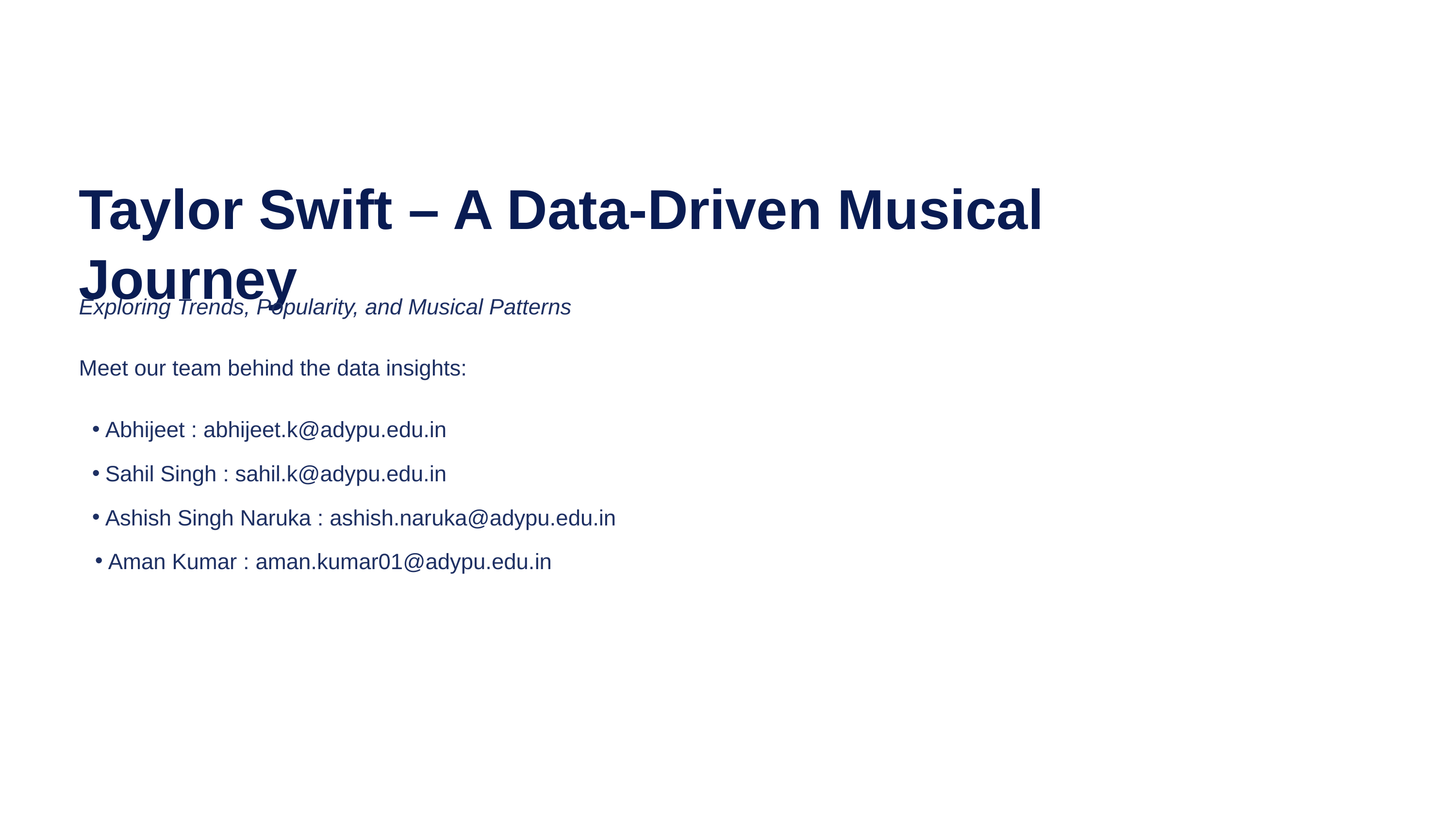

Taylor Swift – A Data-Driven Musical Journey

Exploring Trends, Popularity, and Musical Patterns

Meet our team behind the data insights:

Abhijeet : abhijeet.k@adypu.edu.in

Sahil Singh : sahil.k@adypu.edu.in

Ashish Singh Naruka : ashish.naruka@adypu.edu.in

Aman Kumar : aman.kumar01@adypu.edu.in

aa